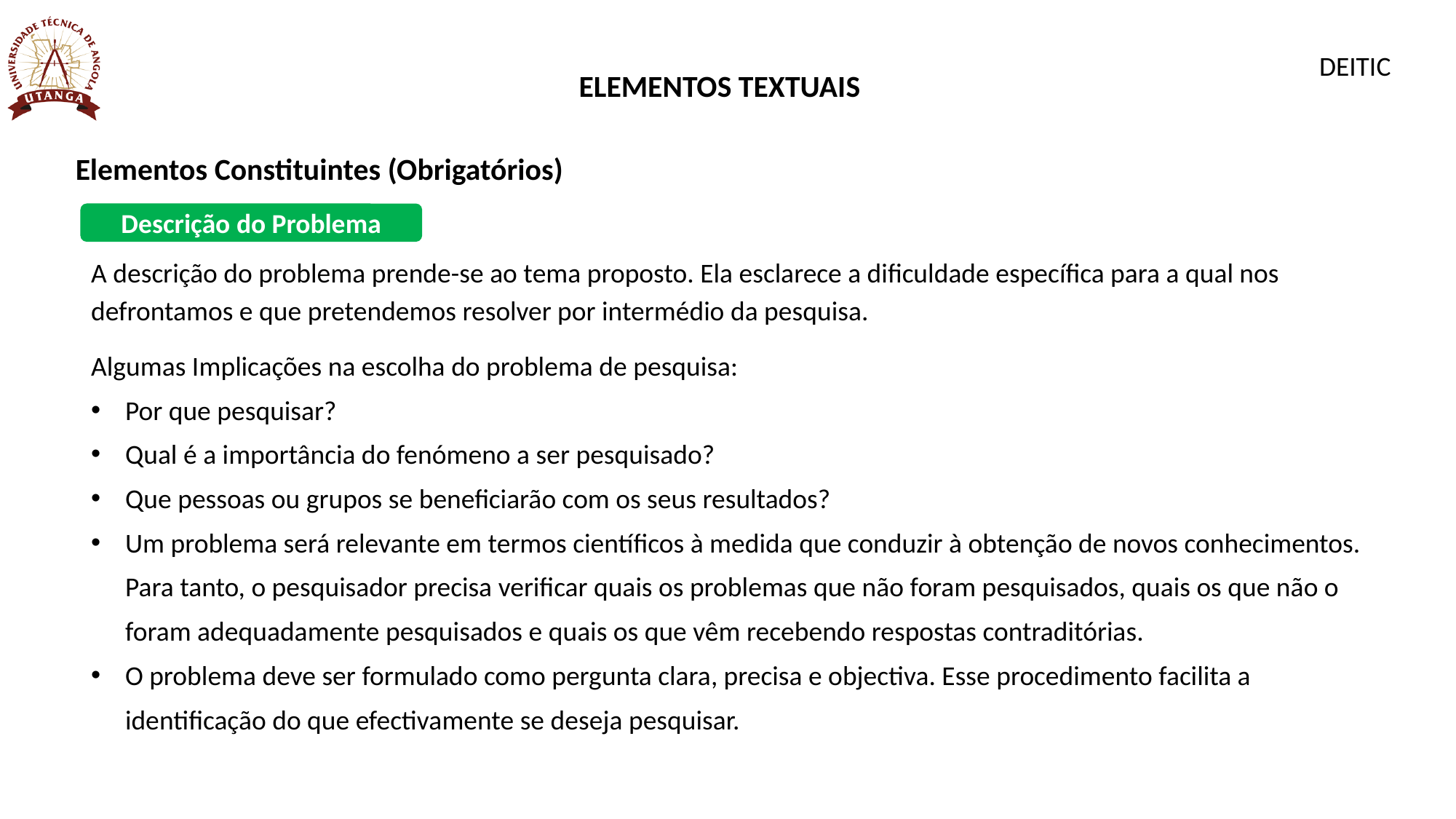

DEITIC
ELEMENTOS TEXTUAIS
Elementos Constituintes (Obrigatórios)

Descrição do Problema
A descrição do problema prende-se ao tema proposto. Ela esclarece a dificuldade específica para a qual nos defrontamos e que pretendemos resolver por intermédio da pesquisa.
Algumas Implicações na escolha do problema de pesquisa:
Por que pesquisar?
Qual é a importância do fenómeno a ser pesquisado?
Que pessoas ou grupos se beneficiarão com os seus resultados?
Um problema será relevante em termos científicos à medida que conduzir à obtenção de novos conhecimentos. Para tanto, o pesquisador precisa verificar quais os problemas que não foram pesquisados, quais os que não o foram adequadamente pesquisados e quais os que vêm recebendo respostas contraditórias.
O problema deve ser formulado como pergunta clara, precisa e objectiva. Esse procedimento facilita a identificação do que efectivamente se deseja pesquisar.